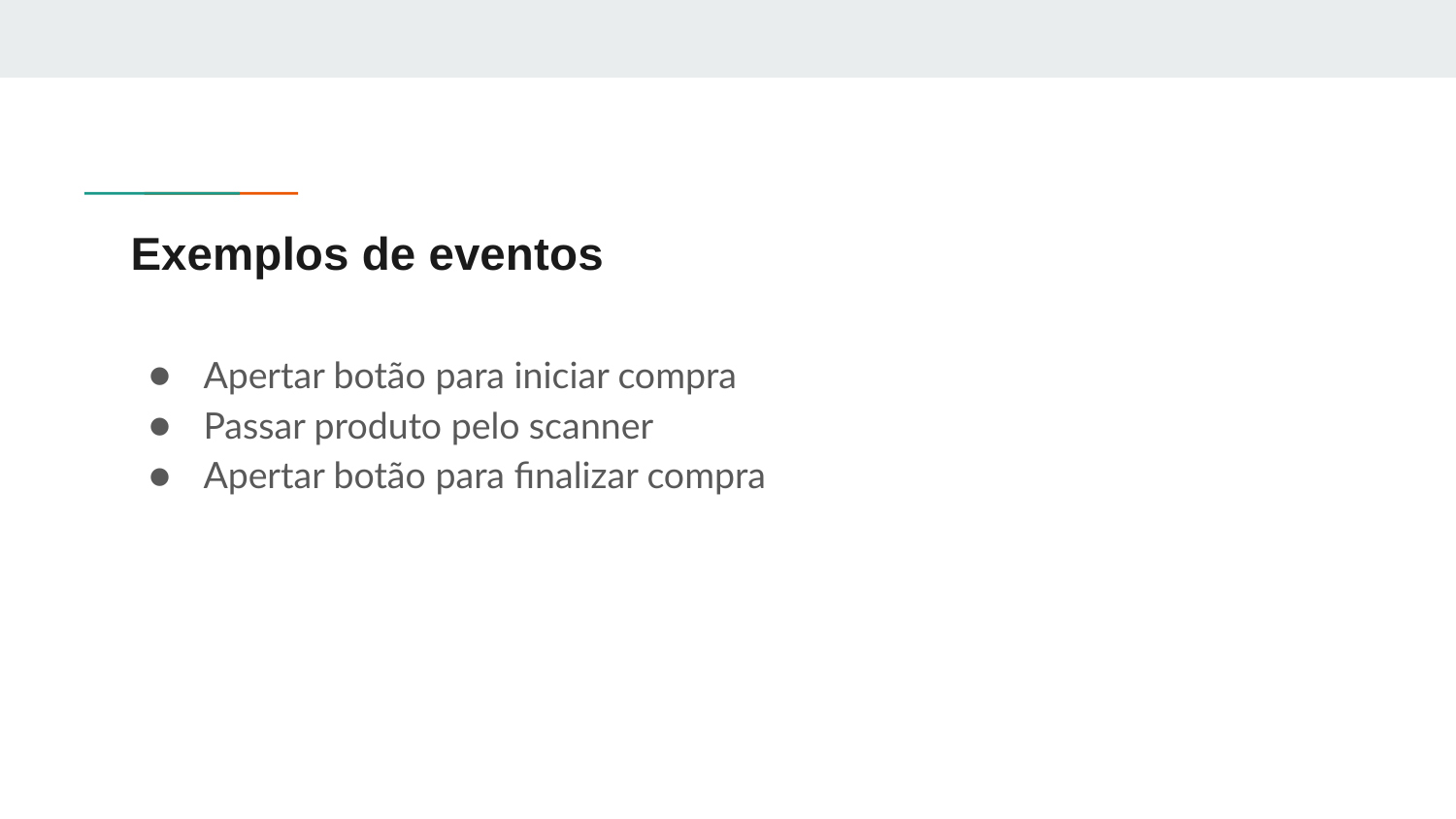

# Exemplos de eventos
Apertar botão para iniciar compra
Passar produto pelo scanner
Apertar botão para finalizar compra